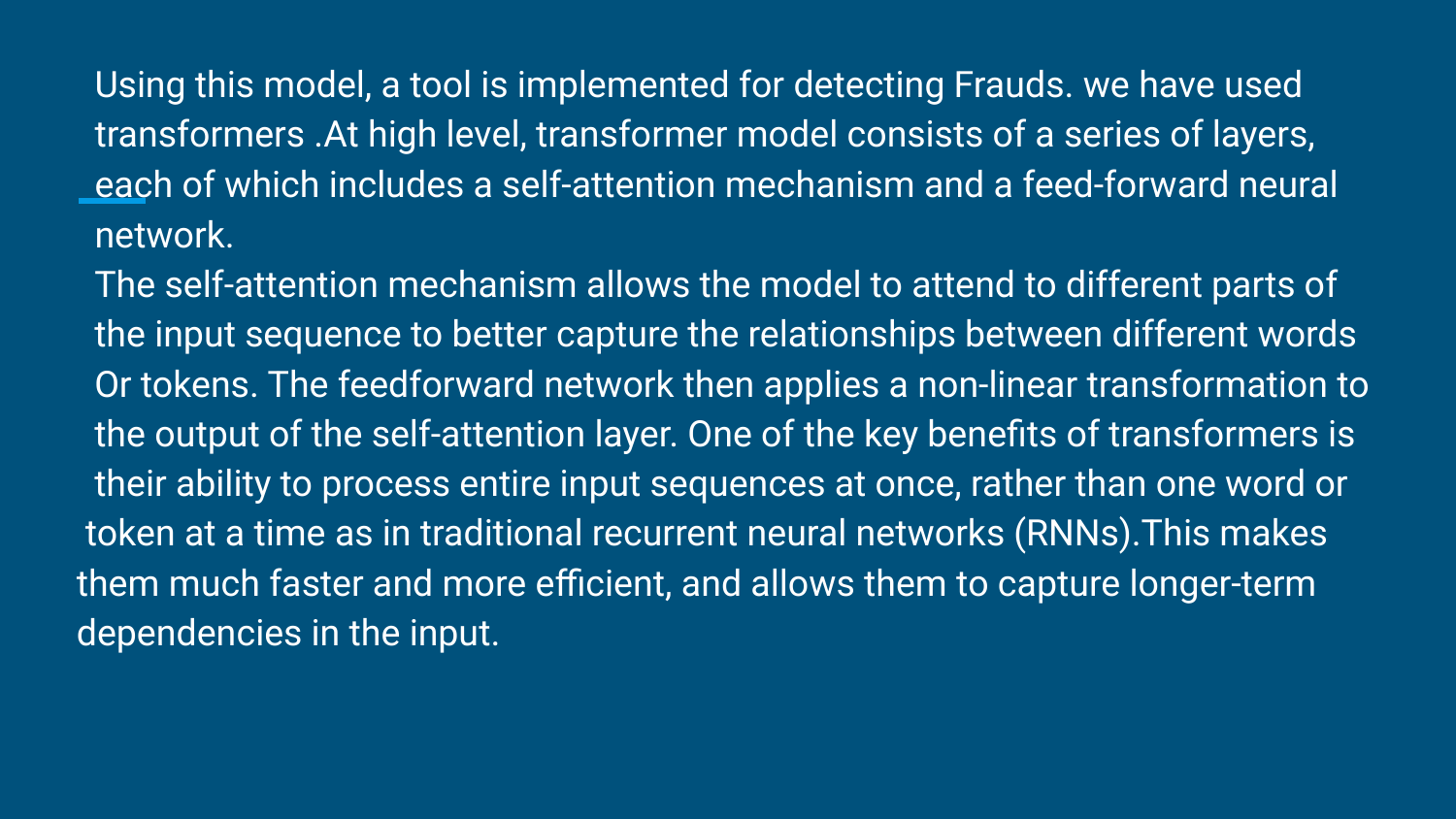

#
Using this model, a tool is implemented for detecting Frauds. we have used transformers .At high level, transformer model consists of a series of layers, each of which includes a self-attention mechanism and a feed-forward neural network.
The self-attention mechanism allows the model to attend to different parts of
the input sequence to better capture the relationships between different words
Or tokens. The feedforward network then applies a non-linear transformation to
the output of the self-attention layer. One of the key benefits of transformers is
their ability to process entire input sequences at once, rather than one word or
 token at a time as in traditional recurrent neural networks (RNNs).This makes them much faster and more efficient, and allows them to capture longer-term dependencies in the input.